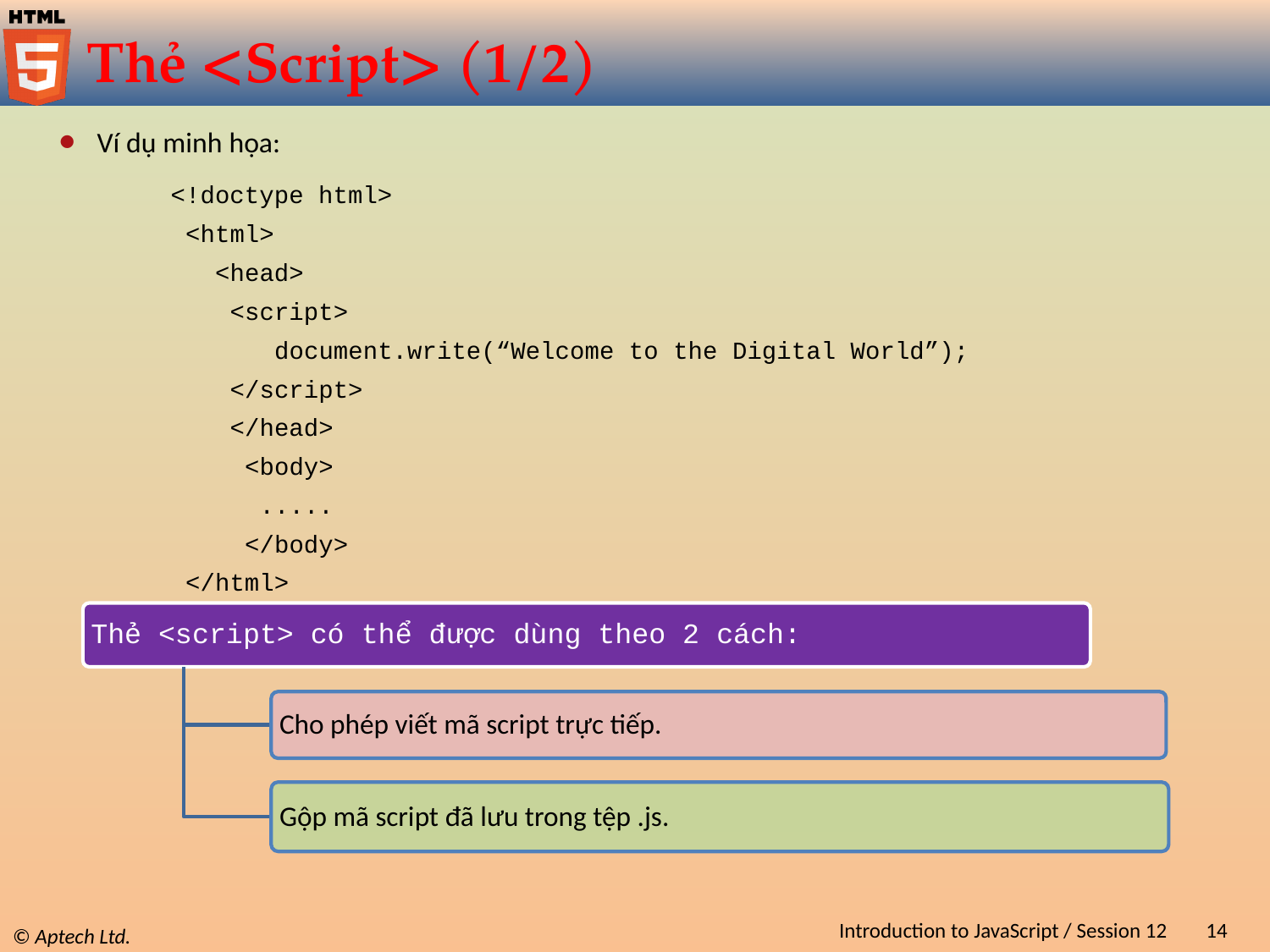

# Thẻ <Script> (1/2)
Ví dụ minh họa:
<!doctype html>
 <html>
   <head>
    <script>
       document.write(“Welcome to the Digital World”);
    </script>
    </head>
     <body>
      .....
     </body>
 </html>
Thẻ <script> có thể được dùng theo 2 cách:
Cho phép viết mã script trực tiếp.
Gộp mã script đã lưu trong tệp .js.
Introduction to JavaScript / Session 12
14